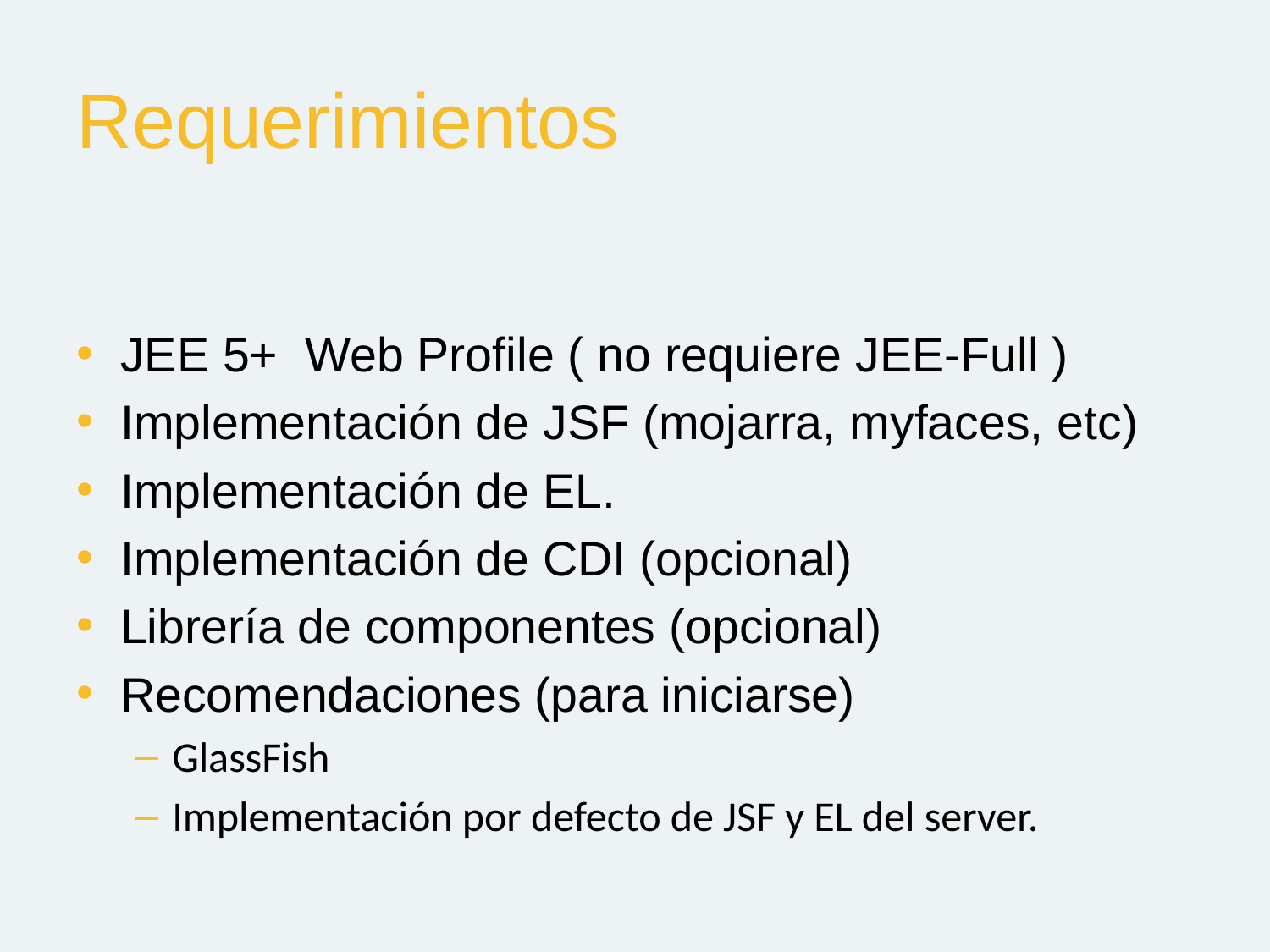

# Requerimientos
JEE 5+  Web Profile ( no requiere JEE-Full )
Implementación de JSF (mojarra, myfaces, etc)
Implementación de EL.
Implementación de CDI (opcional)
Librería de componentes (opcional)
Recomendaciones (para iniciarse)
GlassFish
Implementación por defecto de JSF y EL del server.